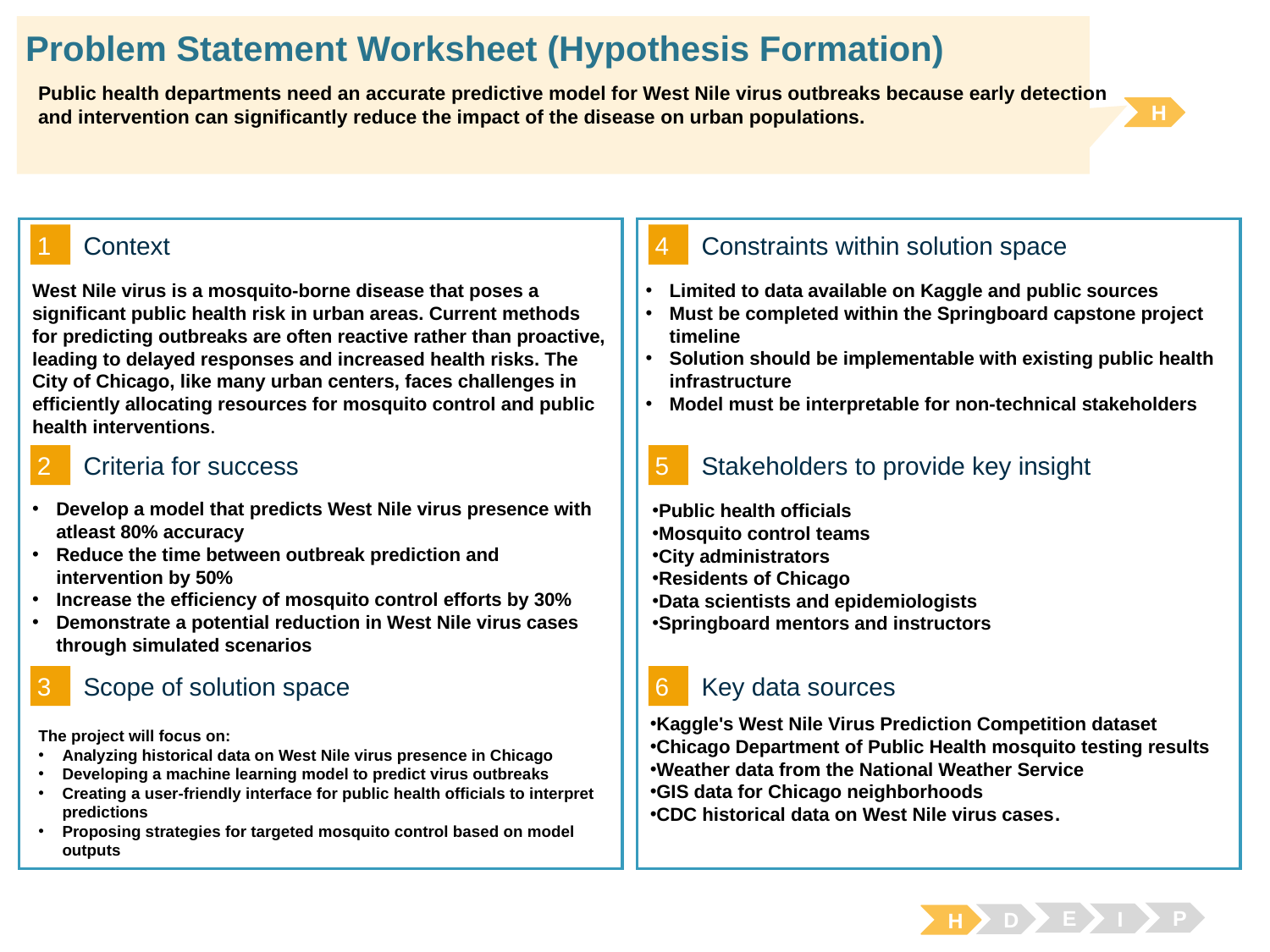

Problem Statement Worksheet (Hypothesis Formation)
Public health departments need an accurate predictive model for West Nile virus outbreaks because early detection
and intervention can significantly reduce the impact of the disease on urban populations.
H

1
4
Context
Constraints within solution space
Limited to data available on Kaggle and public sources
Must be completed within the Springboard capstone project timeline
Solution should be implementable with existing public health infrastructure
Model must be interpretable for non-technical stakeholders

West Nile virus is a mosquito-borne disease that poses a significant public health risk in urban areas. Current methods for predicting outbreaks are often reactive rather than proactive, leading to delayed responses and increased health risks. The City of Chicago, like many urban centers, faces challenges in efficiently allocating resources for mosquito control and public health interventions.
2
5
Criteria for success
Stakeholders to provide key insight
Develop a model that predicts West Nile virus presence with atleast 80% accuracy
Reduce the time between outbreak prediction and intervention by 50%
Increase the efficiency of mosquito control efforts by 30%
Demonstrate a potential reduction in West Nile virus cases through simulated scenarios

Public health officials
Mosquito control teams
City administrators
Residents of Chicago
Data scientists and epidemiologists
Springboard mentors and instructors

3
6
Key data sources
Scope of solution space
Kaggle's West Nile Virus Prediction Competition dataset
Chicago Department of Public Health mosquito testing results
Weather data from the National Weather Service
GIS data for Chicago neighborhoods
CDC historical data on West Nile virus cases.
The project will focus on:
Analyzing historical data on West Nile virus presence in Chicago
Developing a machine learning model to predict virus outbreaks
Creating a user-friendly interface for public health officials to interpret predictions
Proposing strategies for targeted mosquito control based on model outputs

E
P
I
D
H